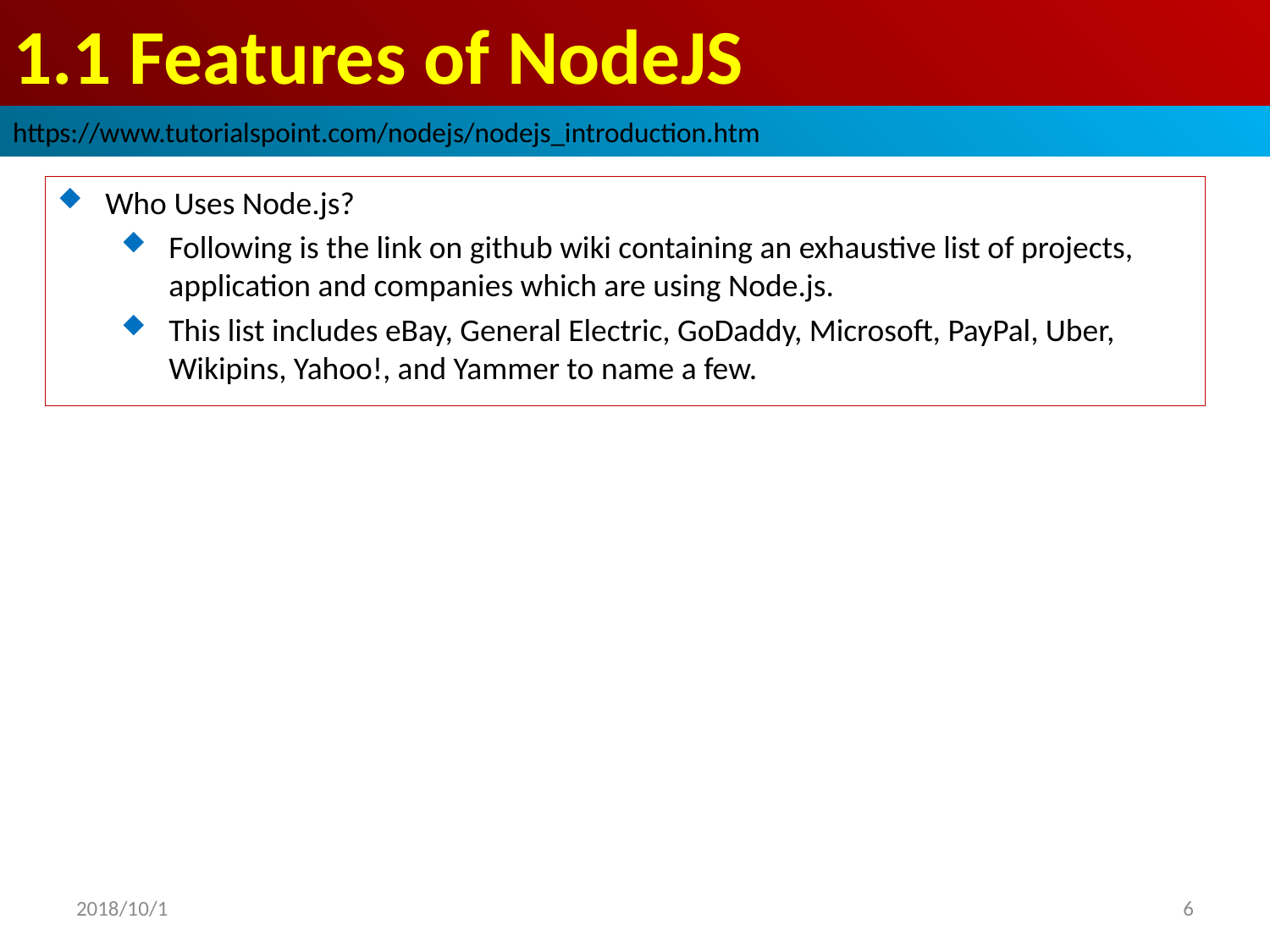

# 1.1 Features of NodeJS
https://www.tutorialspoint.com/nodejs/nodejs_introduction.htm
Who Uses Node.js?
Following is the link on github wiki containing an exhaustive list of projects, application and companies which are using Node.js.
This list includes eBay, General Electric, GoDaddy, Microsoft, PayPal, Uber, Wikipins, Yahoo!, and Yammer to name a few.
2018/10/1
6